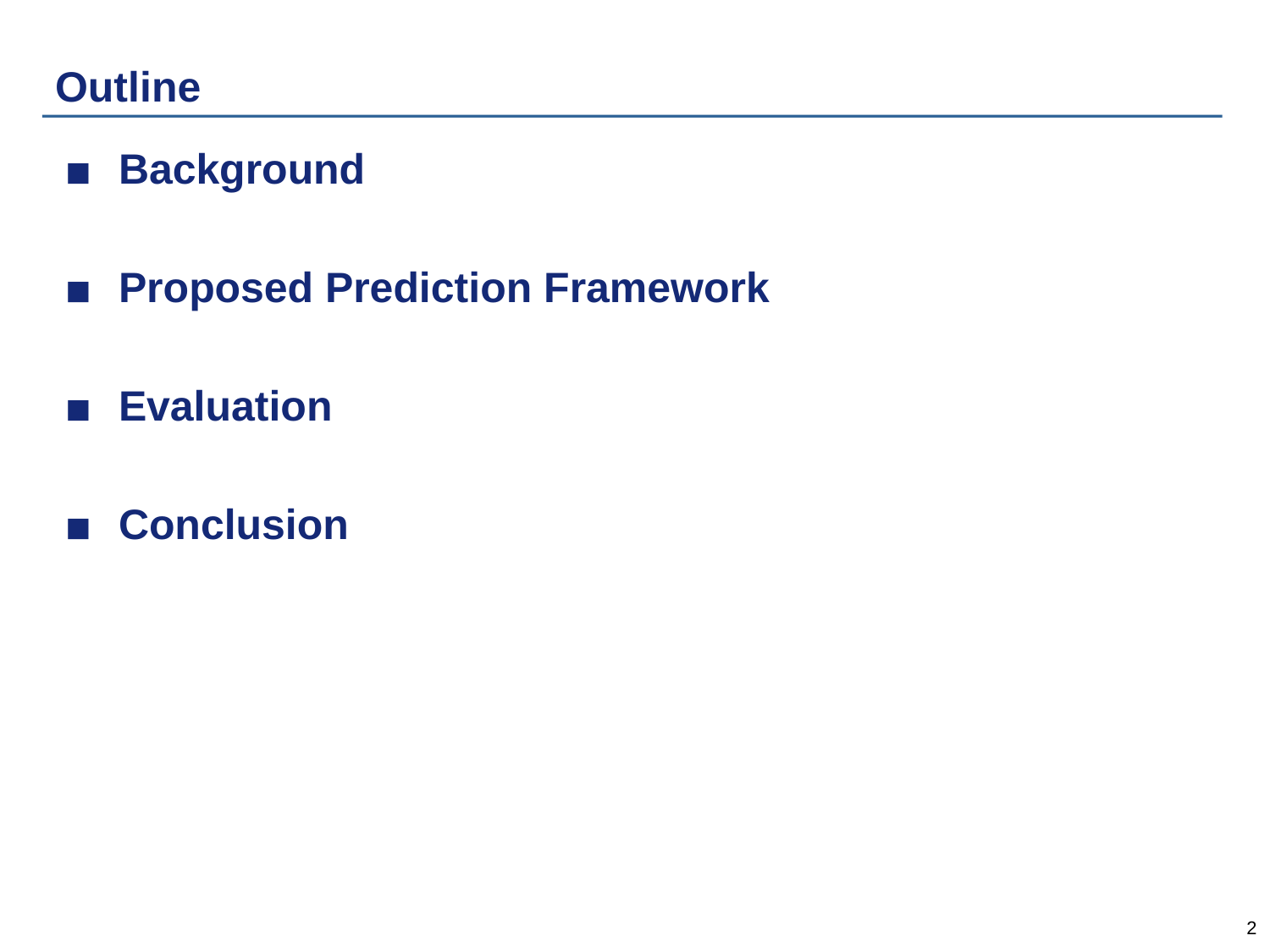

# Outline
Background

Proposed Prediction Framework

Evaluation

Conclusion

2